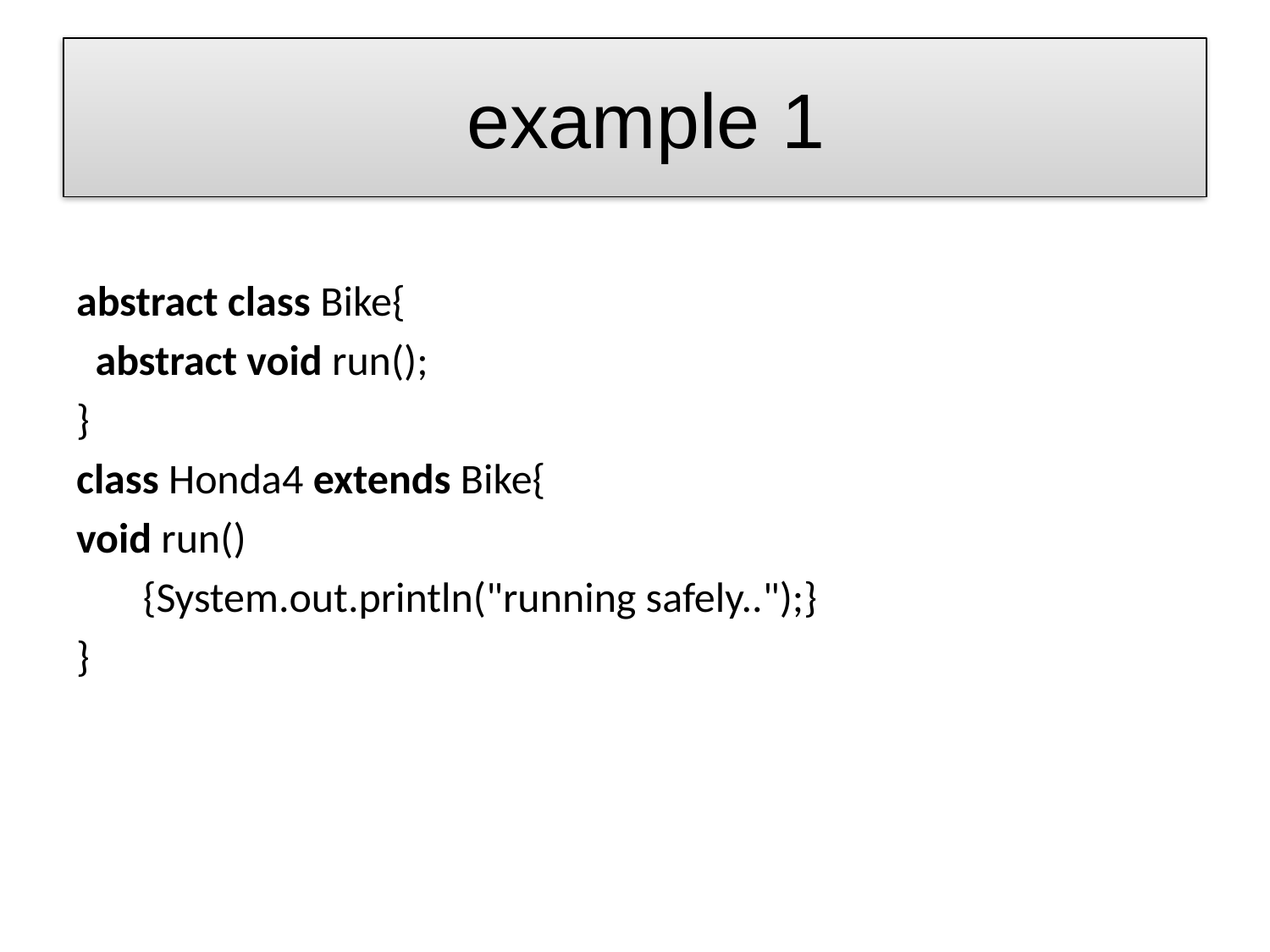

# example 1
abstract class Bike{
  abstract void run();
}
class Honda4 extends Bike{
void run()
       {System.out.println("running safely..");}
}